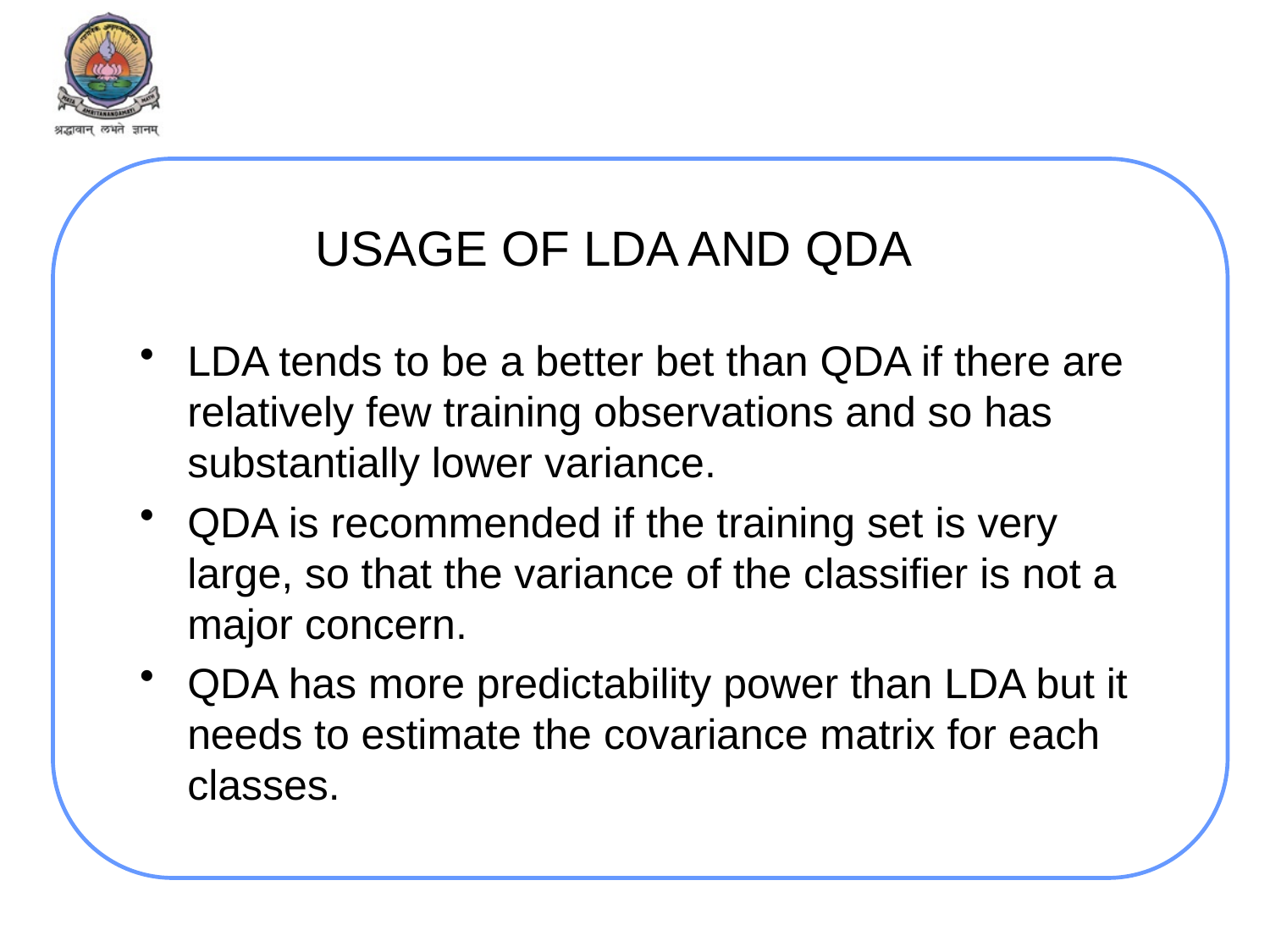

# USAGE OF LDA AND QDA
LDA tends to be a better bet than QDA if there are relatively few training observations and so has substantially lower variance.
QDA is recommended if the training set is very large, so that the variance of the classifier is not a major concern.
QDA has more predictability power than LDA but it needs to estimate the covariance matrix for each classes.